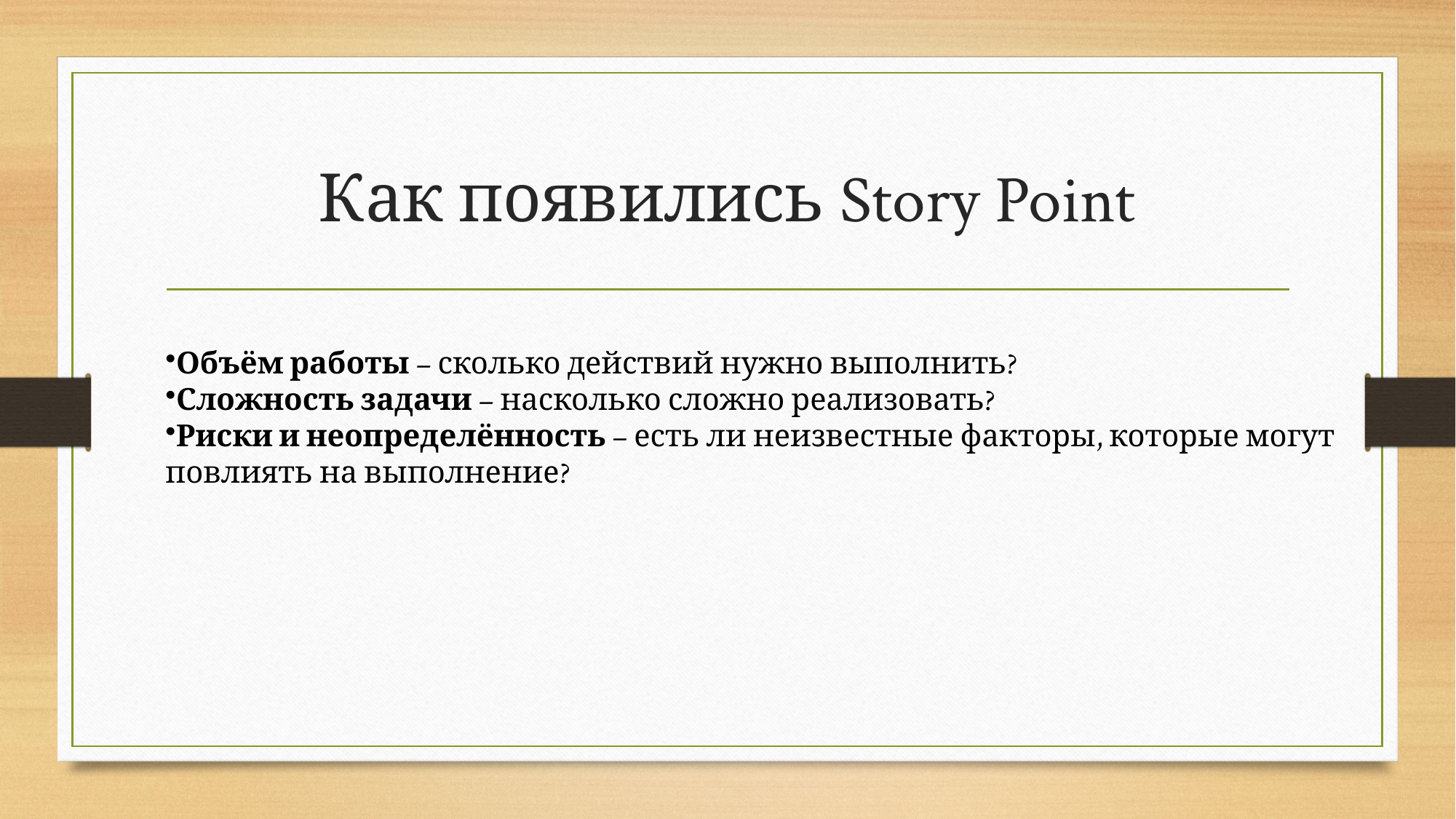

# Как появились Story Point
Объём работы – сколько действий нужно выполнить?
Сложность задачи – насколько сложно реализовать?
Риски и неопределённость – есть ли неизвестные факторы, которые могут повлиять на выполнение?